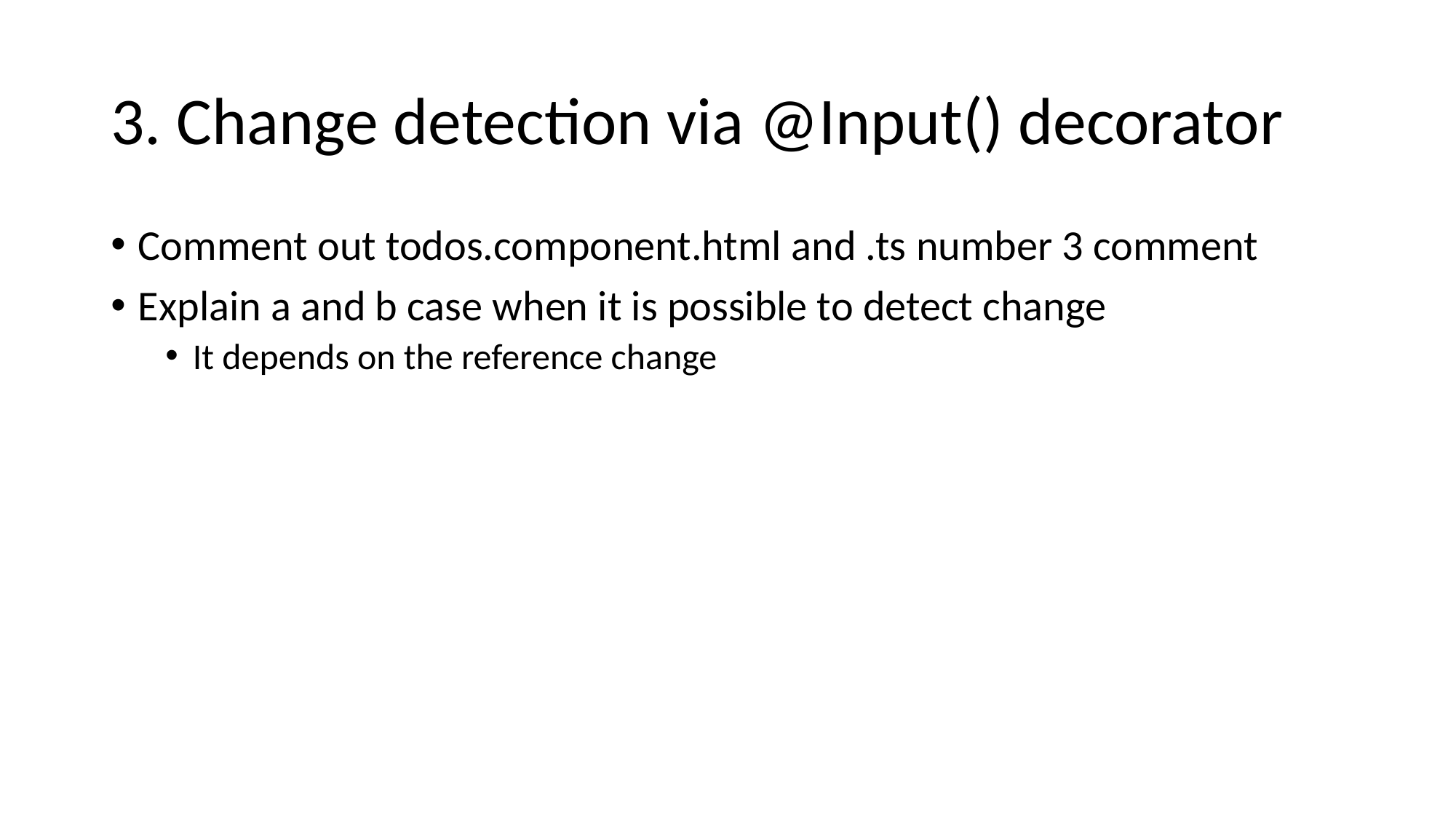

# 3. Change detection via @Input() decorator
Comment out todos.component.html and .ts number 3 comment
Explain a and b case when it is possible to detect change
It depends on the reference change